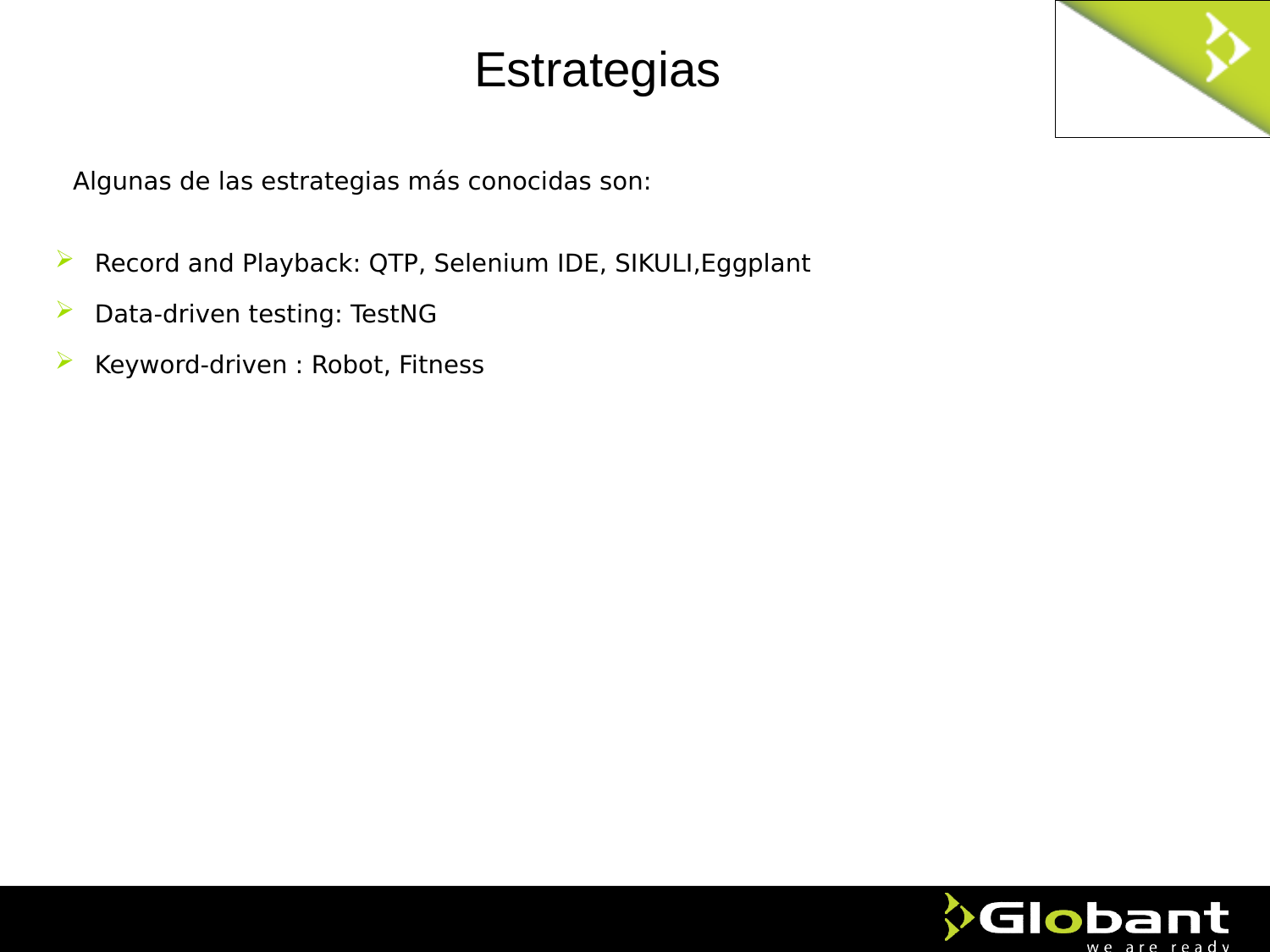

Estrategias
  Algunas de las estrategias más conocidas son:

Record and Playback: QTP, Selenium IDE, SIKULI,Eggplant
Data-driven testing: TestNG
Keyword-driven : Robot, Fitness